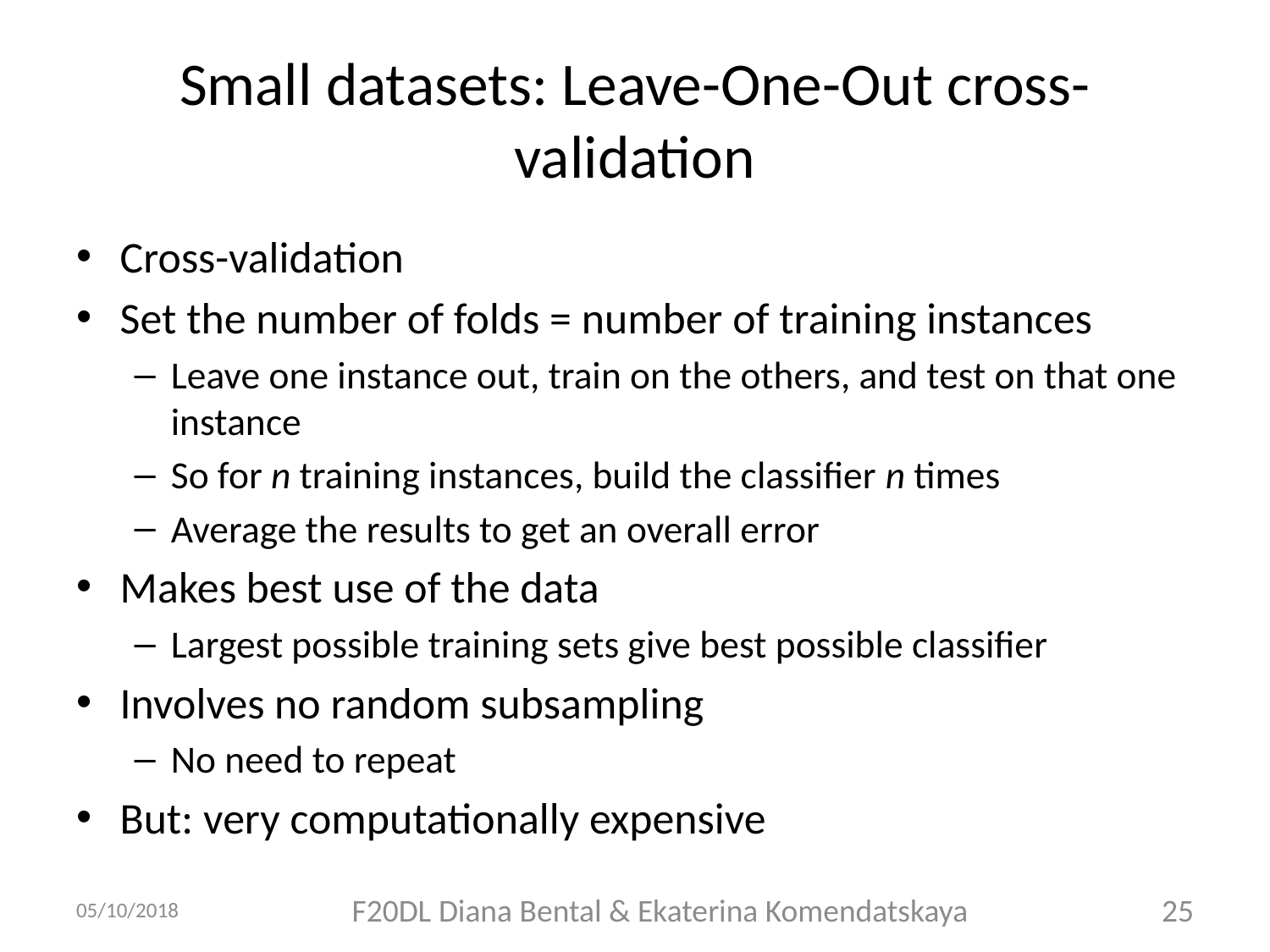

# Small datasets: Leave-One-Out cross-validation
Cross-validation
Set the number of folds = number of training instances
Leave one instance out, train on the others, and test on that one instance
So for n training instances, build the classifier n times
Average the results to get an overall error
Makes best use of the data
Largest possible training sets give best possible classifier
Involves no random subsampling
No need to repeat
But: very computationally expensive

05/10/2018
F20DL Diana Bental & Ekaterina Komendatskaya
25